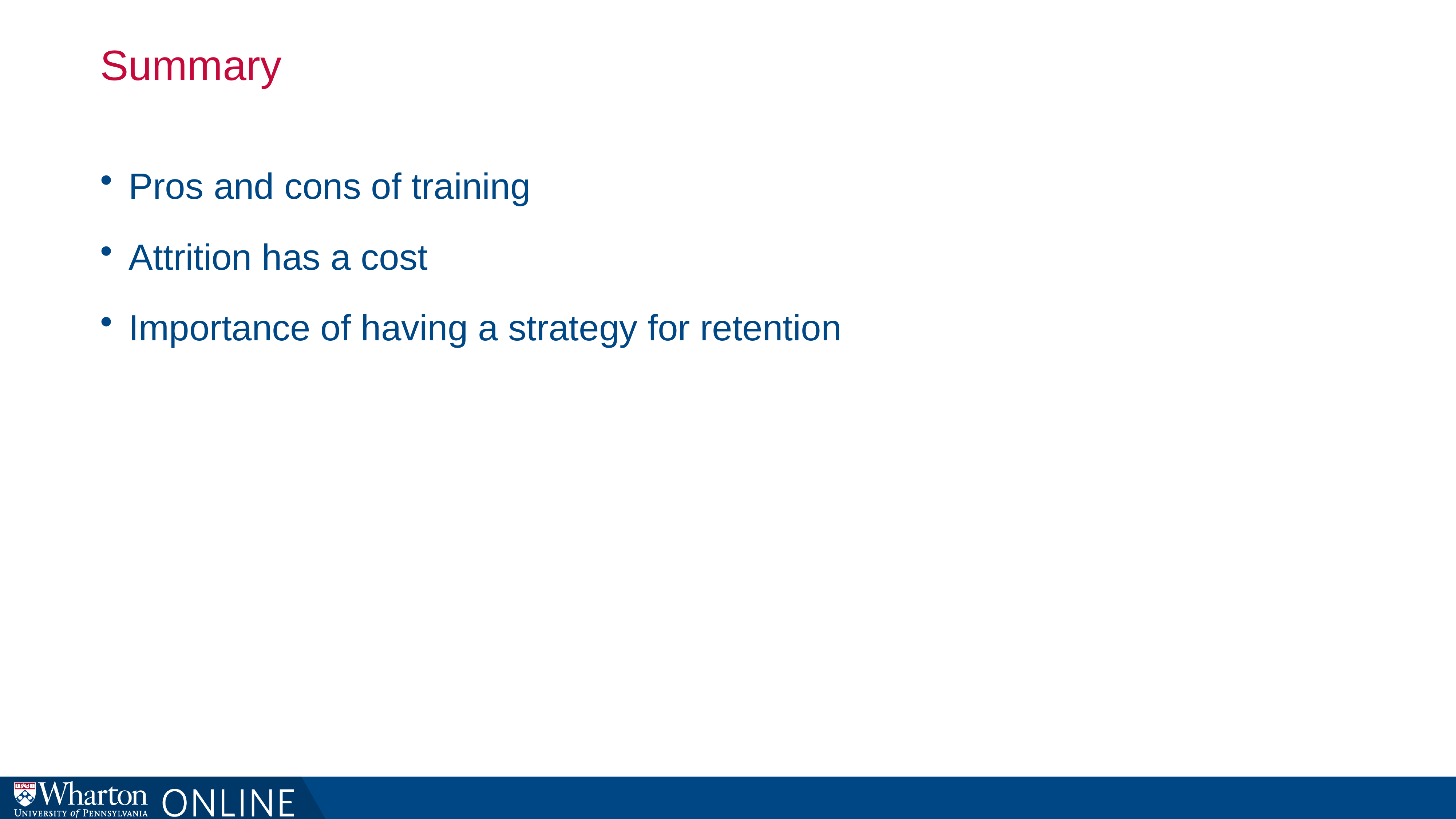

# Summary
Pros and cons of training
Attrition has a cost
Importance of having a strategy for retention